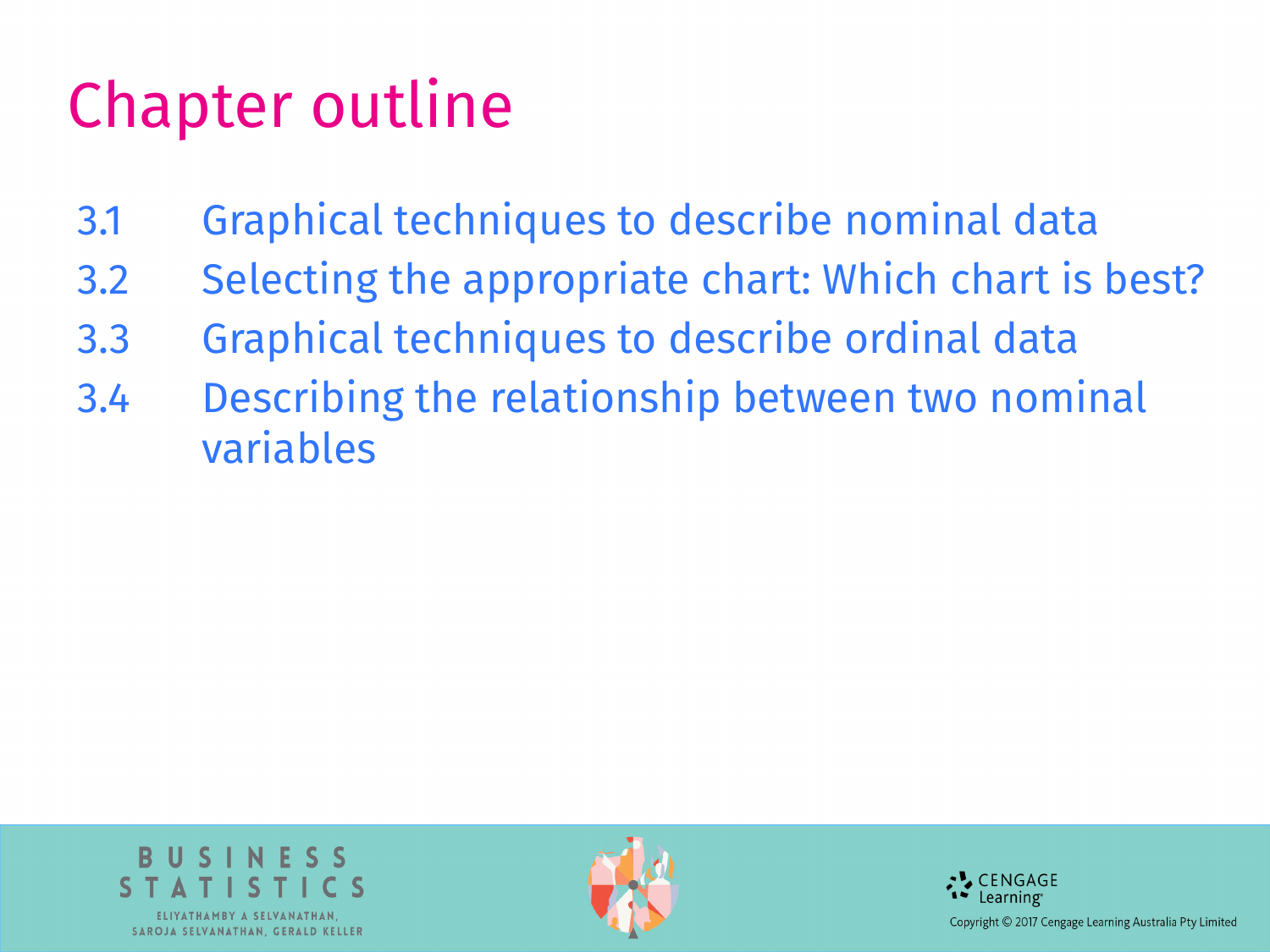

# Chapter outline
3.1 	Graphical techniques to describe nominal data
3.2 	Selecting the appropriate chart: Which chart is best?
3.3 	Graphical techniques to describe ordinal data
3.4 	Describing the relationship between two nominal variables